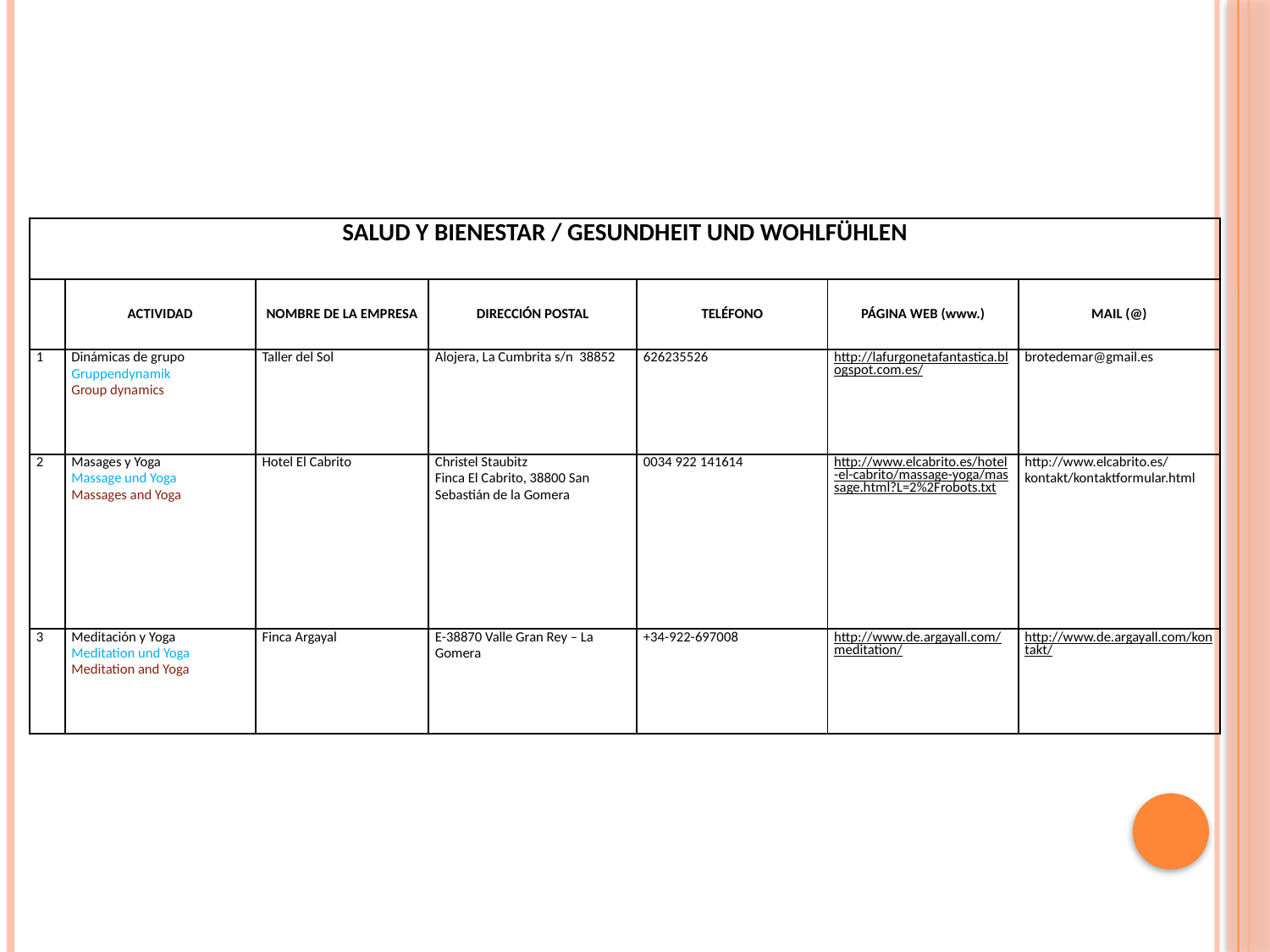

| SALUD Y BIENESTAR / GESUNDHEIT UND WOHLFÜHLEN |  |  |  |  |  |  |
| --- | --- | --- | --- | --- | --- | --- |
|  | ACTIVIDAD | NOMBRE DE LA EMPRESA | DIRECCIÓN POSTAL | TELÉFONO | PÁGINA WEB (www.) | MAIL (@) |
| 1 | Dinámicas de grupo Gruppendynamik Group dynamics | Taller del Sol | Alojera, La Cumbrita s/n 38852 | 626235526 | http://lafurgonetafantastica.blogspot.com.es/ | brotedemar@gmail.es |
| 2 | Masages y Yoga Massage und Yoga Massages and Yoga | Hotel El Cabrito | Christel Staubitz Finca El Cabrito, 38800 San Sebastián de la Gomera | 0034 922 141614 | http://www.elcabrito.es/hotel-el-cabrito/massage-yoga/massage.html?L=2%2Frobots.txt | http://www.elcabrito.es/kontakt/kontaktformular.html |
| 3 | Meditación y Yoga Meditation und Yoga Meditation and Yoga | Finca Argayal | E-38870 Valle Gran Rey – La Gomera | +34-922-697008 | http://www.de.argayall.com/meditation/ | http://www.de.argayall.com/kontakt/ |